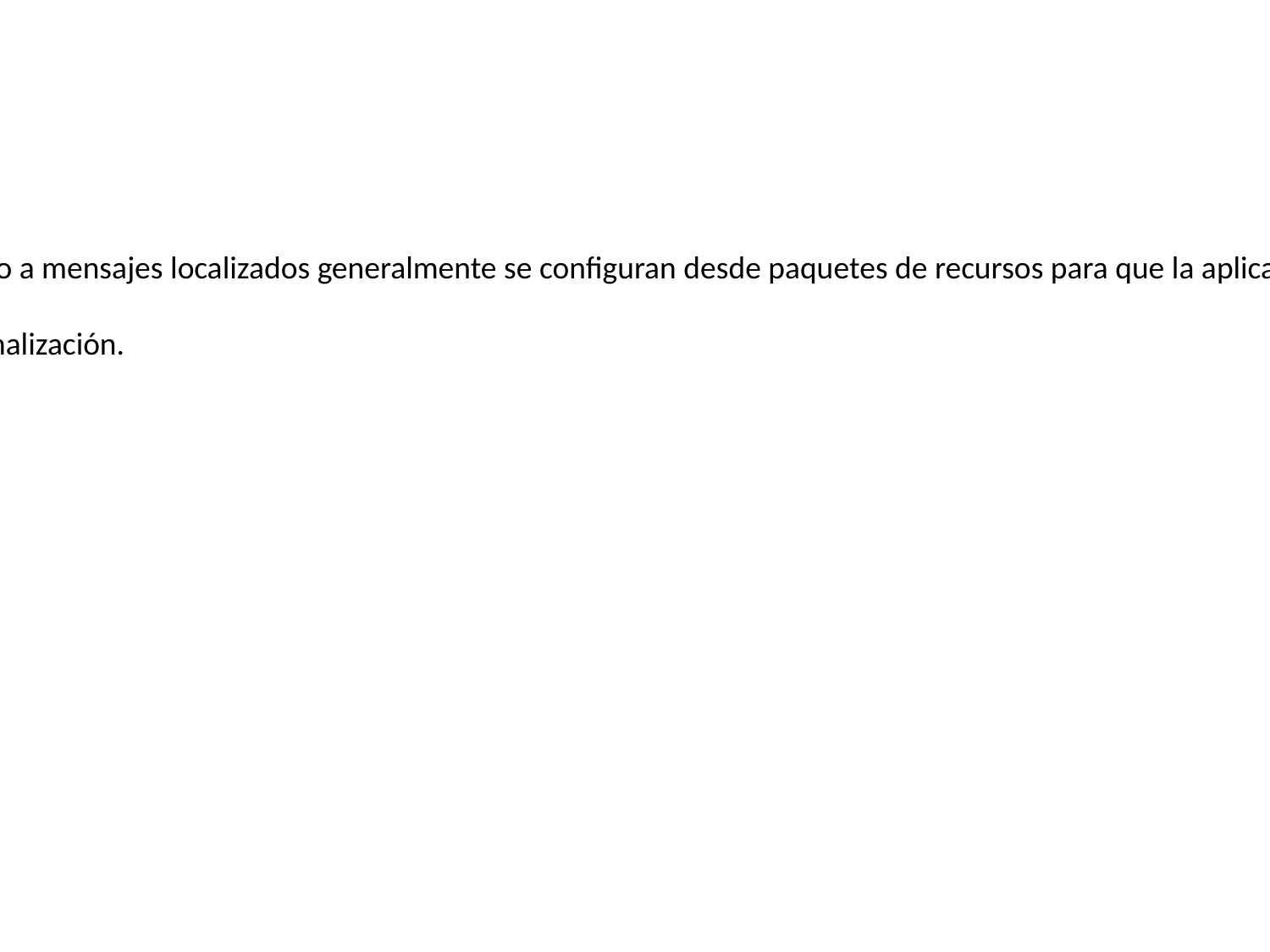

#
Copyright @ 2024 Accenture. Todos reservados.
Funcionalidad de vidrio reutilizable
El vidrio de internacionalización contiene los siguientes componentes:
MessageOurCeConfiguration: este componente configura la fuente de noticias y permite el acceso a mensajes localizados generalmente se configuran desde paquetes de recursos para que la aplicación en diferentes idiomas pueda llamar dinámicamente en función del esquema de área del usuario.
Localeresolver: Configure el resolver esquema local para la solución del área del usuario.
Servicio de internacionalización: este componente ofrece funciones esenciales para la internacionalización.